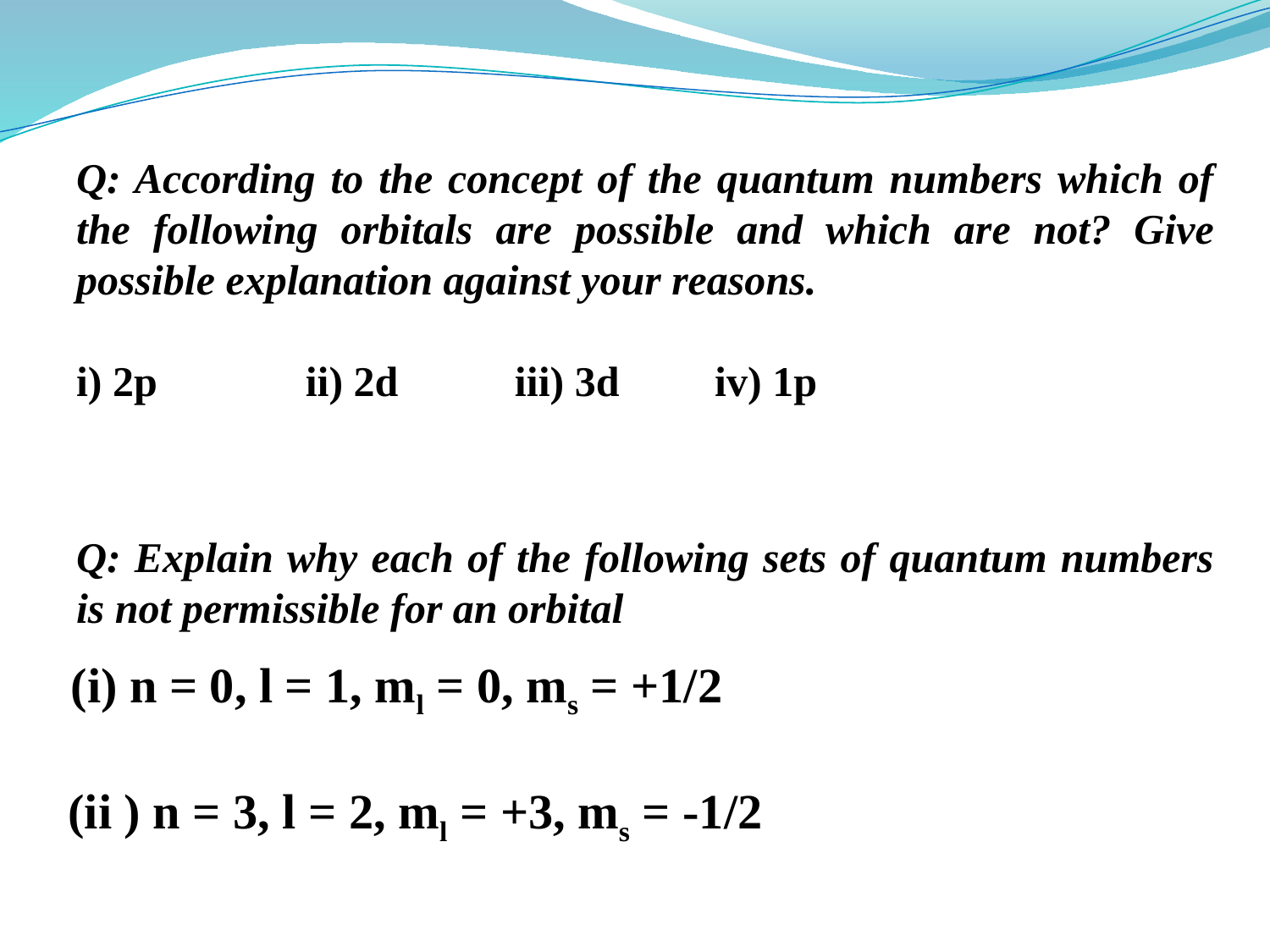

Q: According to the concept of the quantum numbers which of the following orbitals are possible and which are not? Give possible explanation against your reasons.

i) 2p              ii) 2d           iii) 3d         iv) 1p
Q: Explain why each of the following sets of quantum numbers is not permissible for an orbital
(i) n = 0, l = 1, ml = 0, ms = +1/2

   (ii ) n = 3, l = 2, ml = +3, ms = -1/2